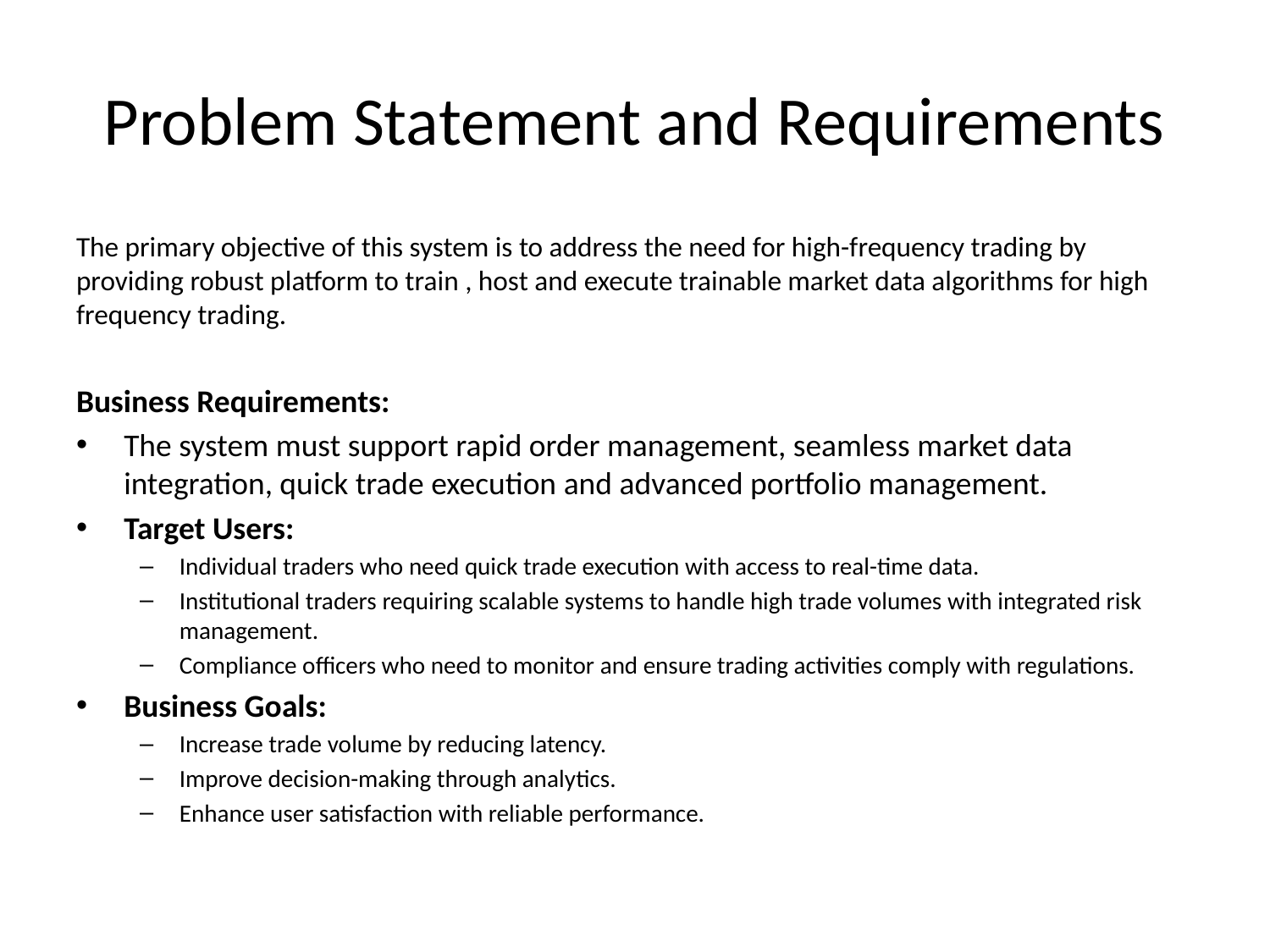

# Problem Statement and Requirements
The primary objective of this system is to address the need for high-frequency trading by providing robust platform to train , host and execute trainable market data algorithms for high frequency trading.

Business Requirements:
The system must support rapid order management, seamless market data integration, quick trade execution and advanced portfolio management.
Target Users:
Individual traders who need quick trade execution with access to real-time data.
Institutional traders requiring scalable systems to handle high trade volumes with integrated risk management.
Compliance officers who need to monitor and ensure trading activities comply with regulations.
Business Goals:
Increase trade volume by reducing latency.
Improve decision-making through analytics.
Enhance user satisfaction with reliable performance.